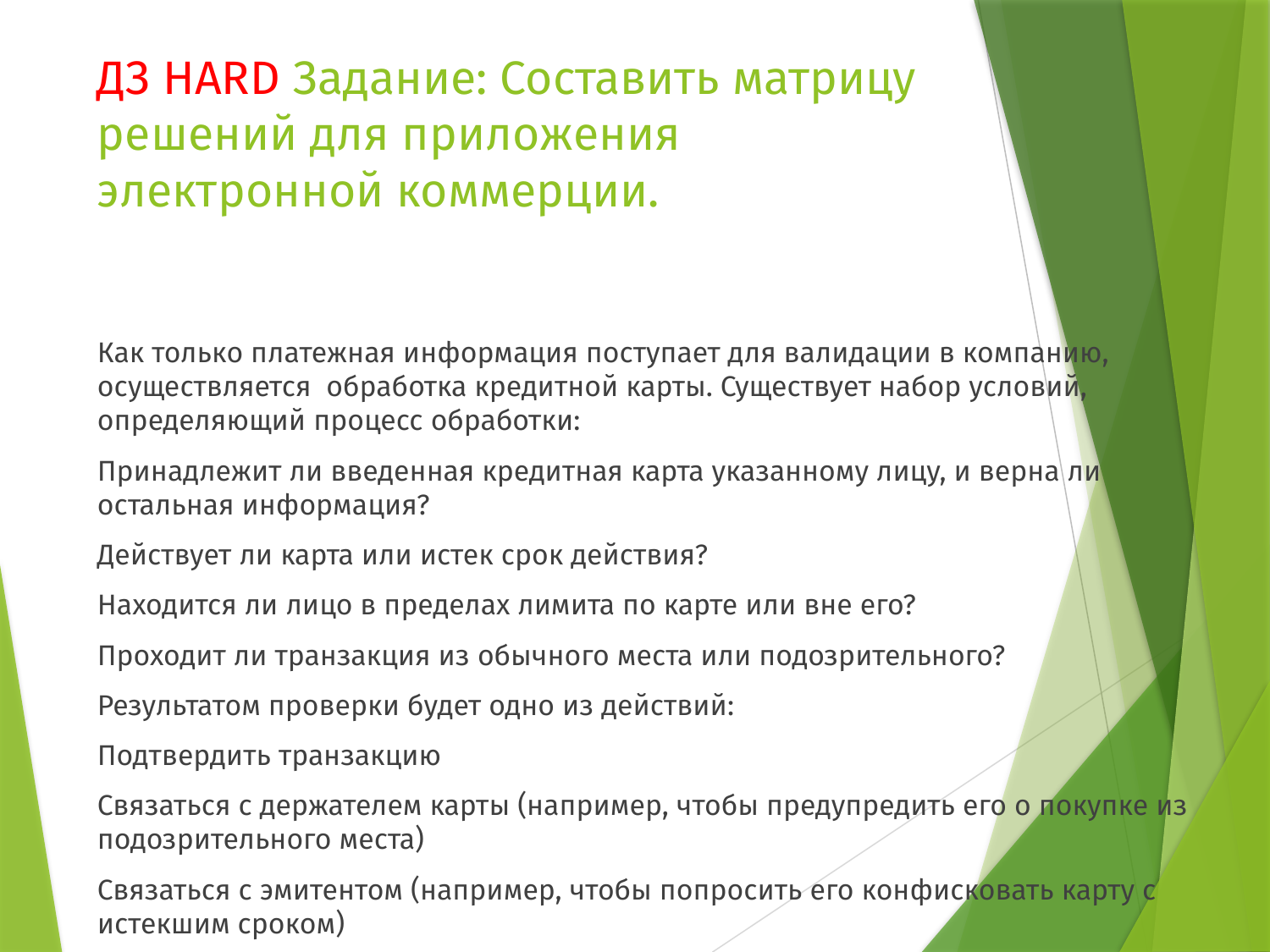

# ДЗ HARD Задание: Составить матрицу  решений для приложения электронной коммерции.
Как только платежная информация поступает для валидации в компанию, осуществляется  обработка кредитной карты. Существует набор условий, определяющий процесс обработки:
Принадлежит ли введенная кредитная карта указанному лицу, и верна ли остальная информация?
Действует ли карта или истек срок действия?
Находится ли лицо в пределах лимита по карте или вне его?
Проходит ли транзакция из обычного места или подозрительного?
Результатом проверки будет одно из действий:
Подтвердить транзакцию
Связаться с держателем карты (например, чтобы предупредить его о покупке из подозрительного места)
Связаться с эмитентом (например, чтобы попросить его конфисковать карту с истекшим сроком)